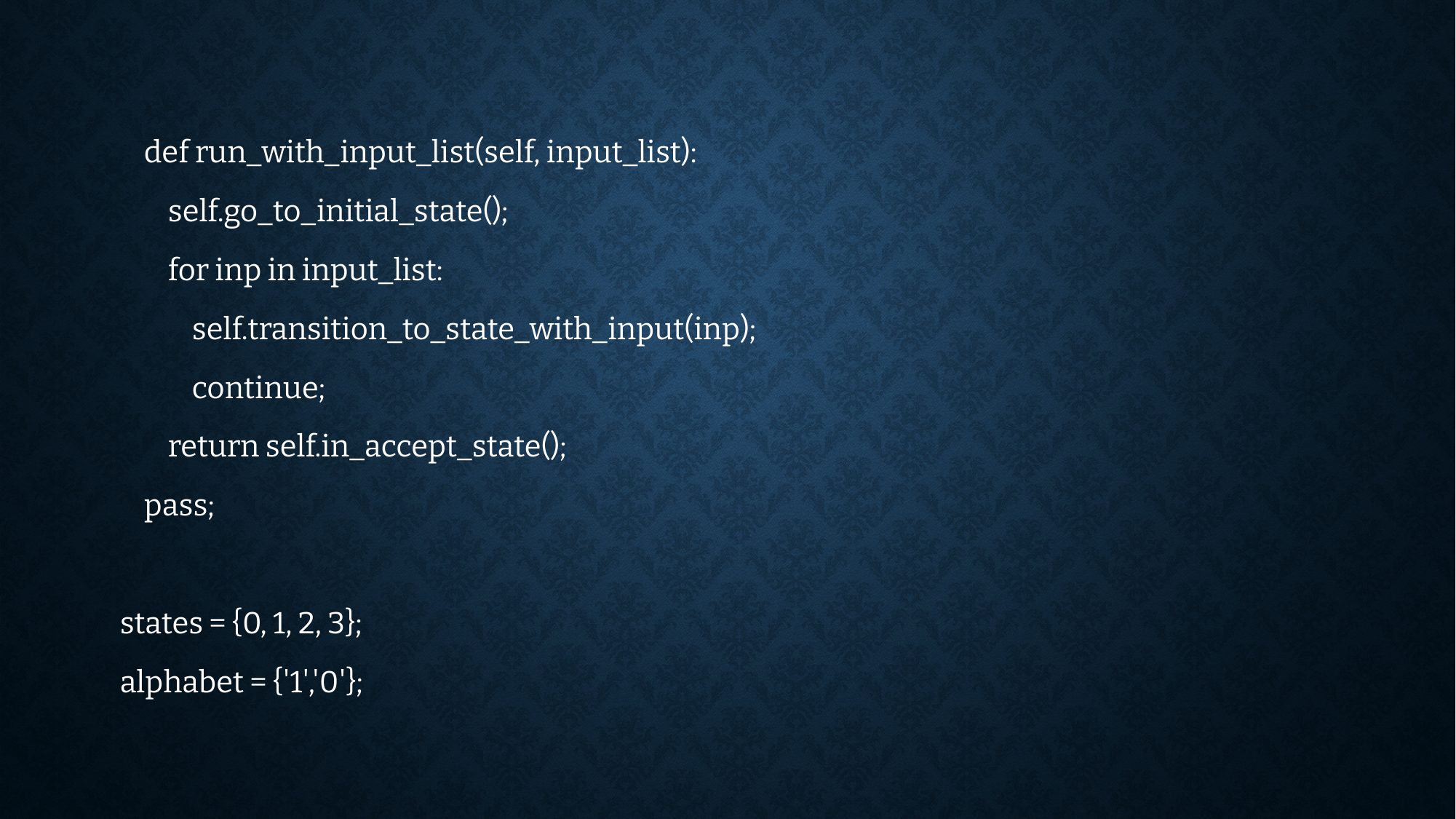

def run_with_input_list(self, input_list):
        self.go_to_initial_state();
        for inp in input_list:
            self.transition_to_state_with_input(inp);
            continue;
        return self.in_accept_state();
    pass;

states = {0, 1, 2, 3};
alphabet = {'1','0'};